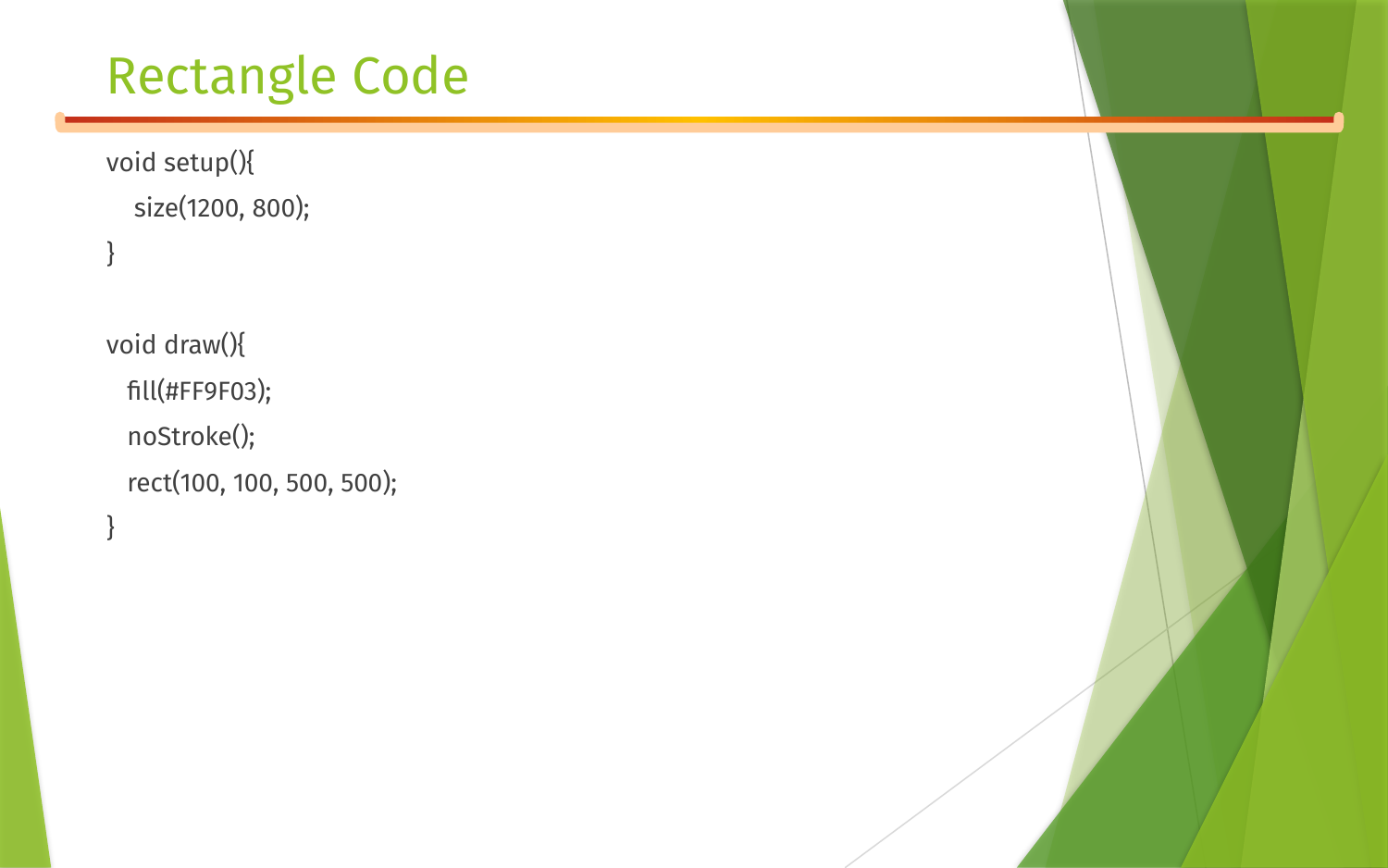

# Rectangle Code
void setup(){
    size(1200, 800);
}

void draw(){
   fill(#FF9F03);
   noStroke();
   rect(100, 100, 500, 500);
}